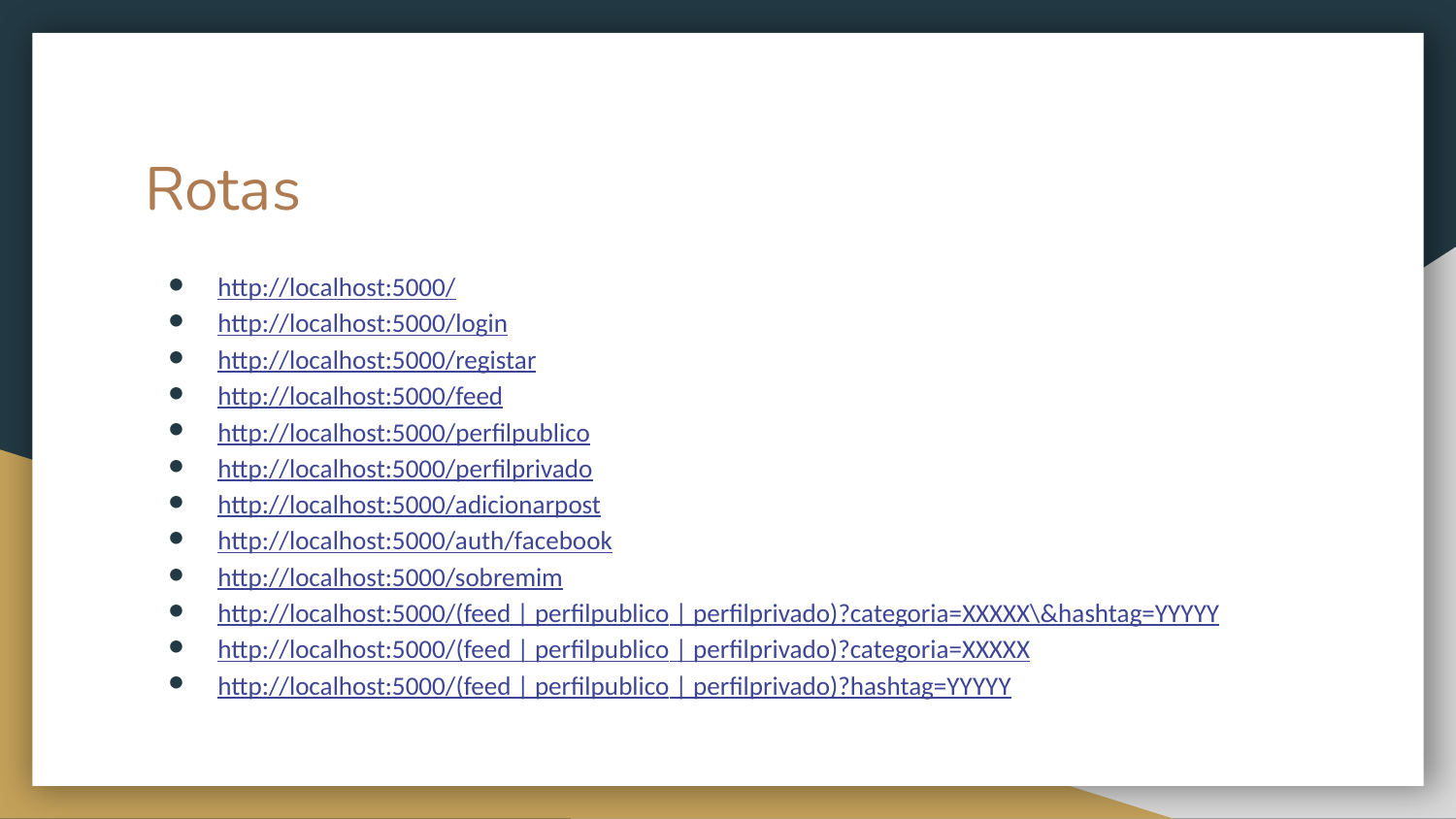

# Rotas
http://localhost:5000/
http://localhost:5000/login
http://localhost:5000/registar
http://localhost:5000/feed
http://localhost:5000/perfilpublico
http://localhost:5000/perfilprivado
http://localhost:5000/adicionarpost
http://localhost:5000/auth/facebook
http://localhost:5000/sobremim
http://localhost:5000/(feed | perfilpublico | perfilprivado)?categoria=XXXXX\&hashtag=YYYYY
http://localhost:5000/(feed | perfilpublico | perfilprivado)?categoria=XXXXX
http://localhost:5000/(feed | perfilpublico | perfilprivado)?hashtag=YYYYY